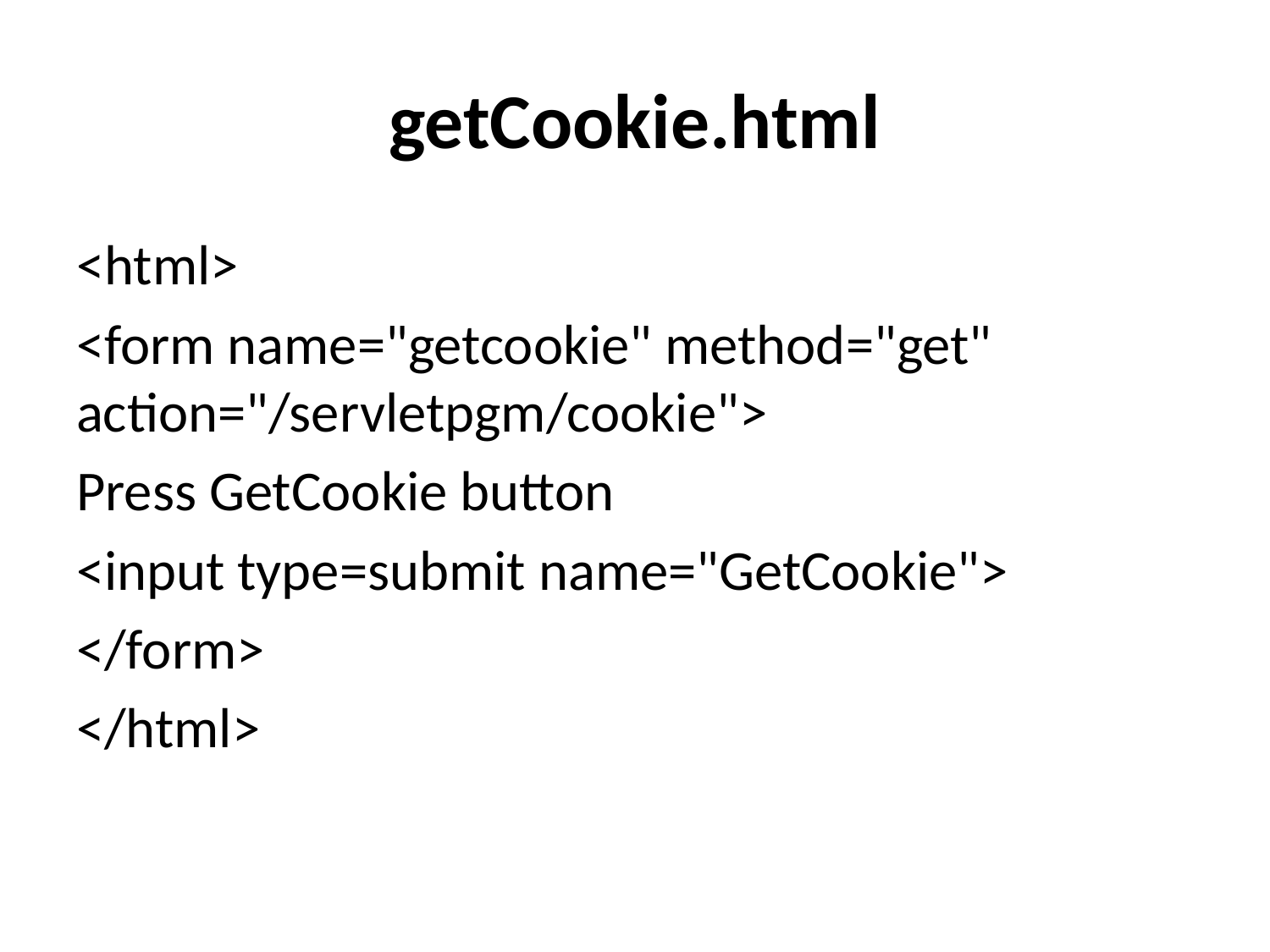

# getCookie.html
<html>
<form name="getcookie" method="get" action="/servletpgm/cookie">
Press GetCookie button
<input type=submit name="GetCookie">
</form>
</html>